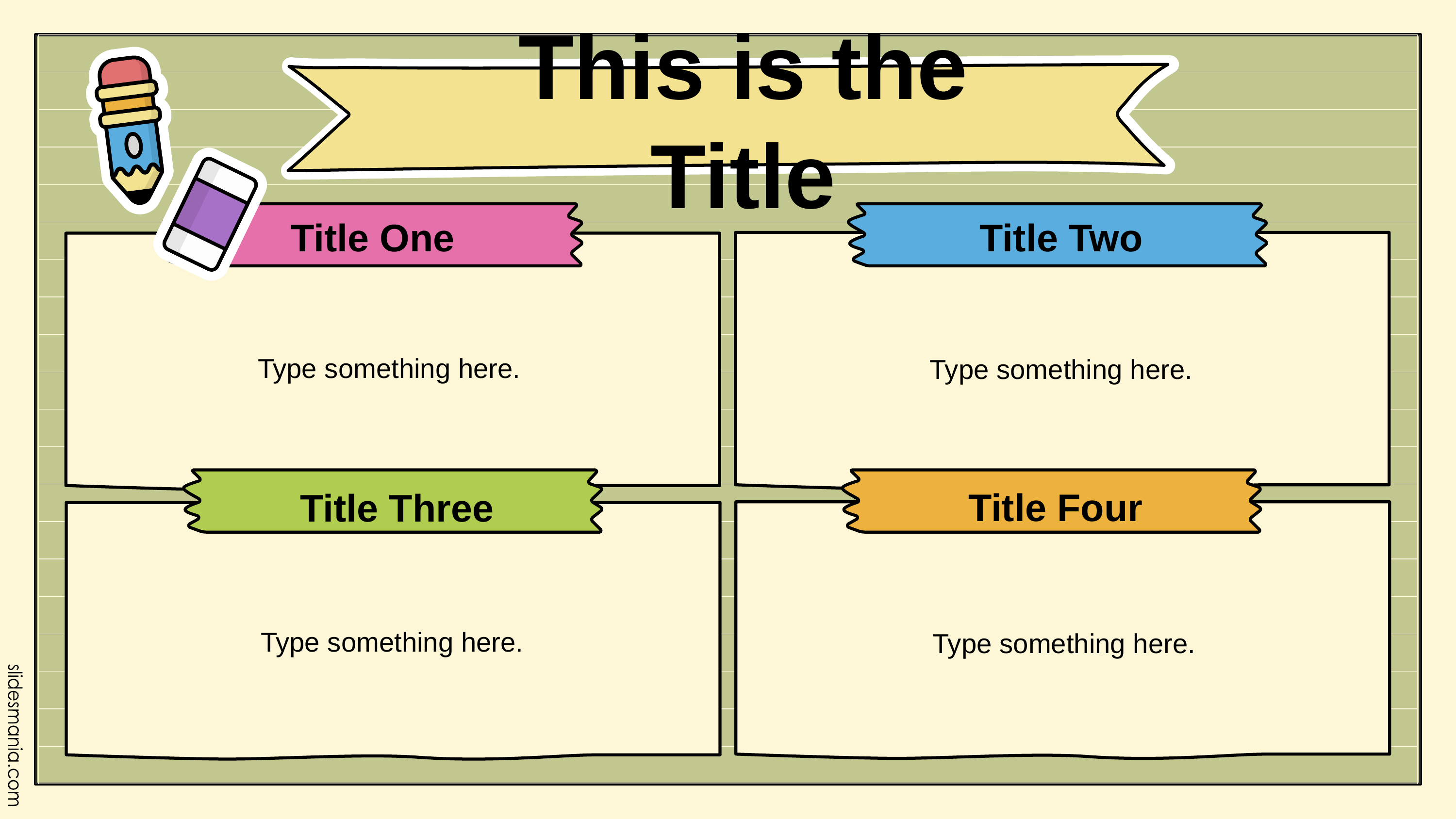

This is the Title

Title One
Title Two
Type something here.
Type something here.
Title Four
Title Three
Type something here.
Type something here.